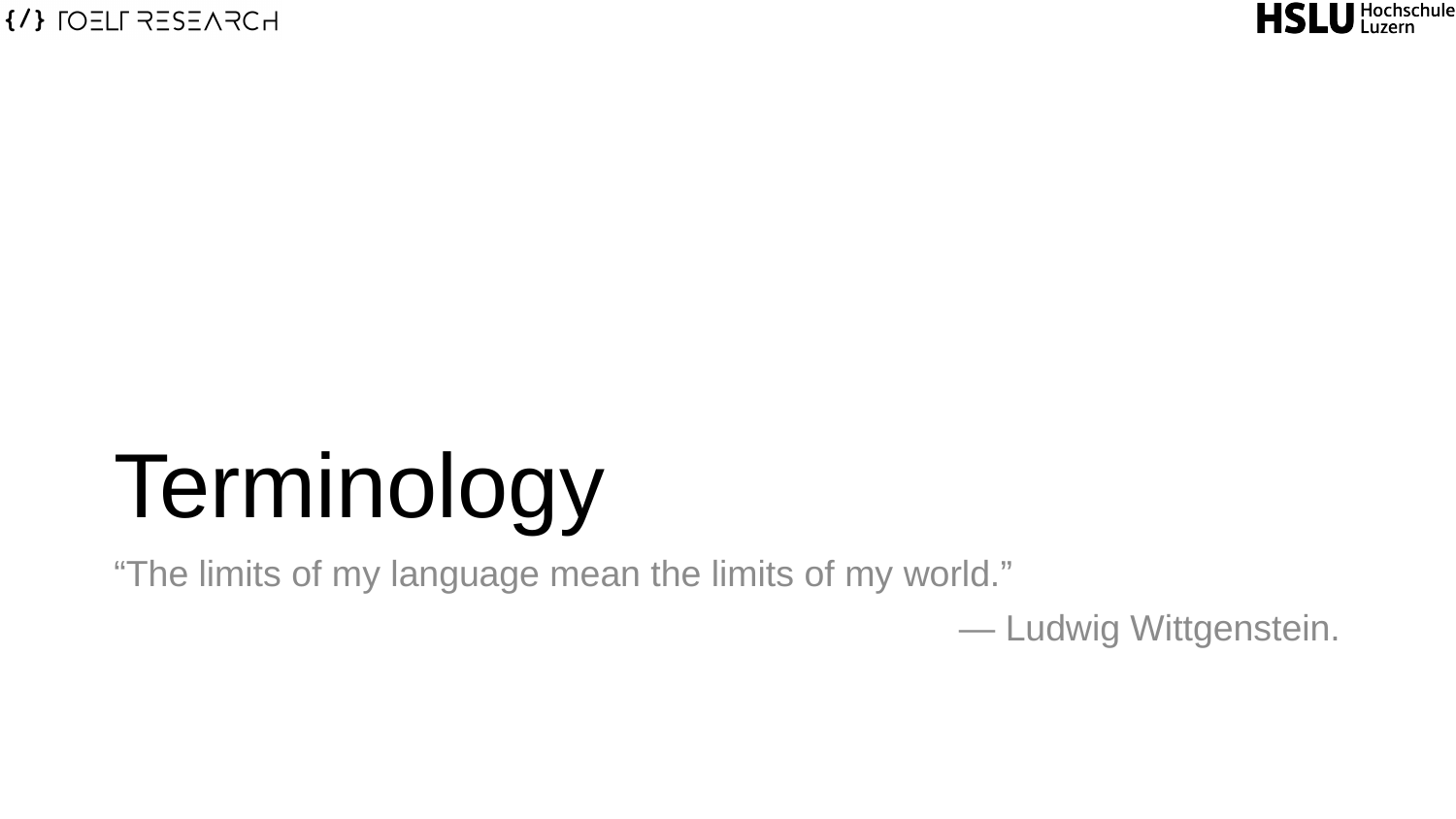

# Terminology
“The limits of my language mean the limits of my world.”
— Ludwig Wittgenstein.